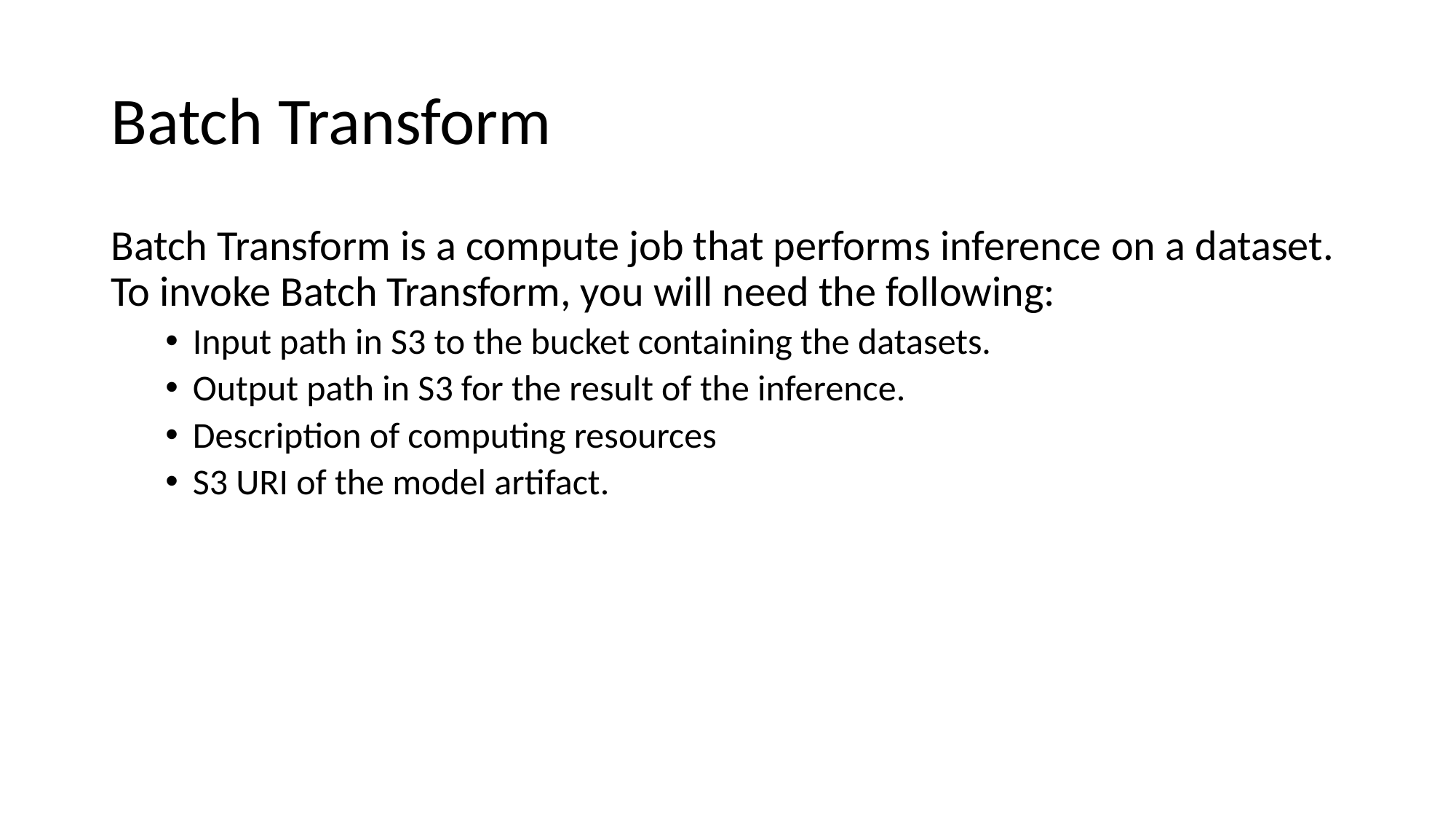

# Batch Transform
Batch Transform is a compute job that performs inference on a dataset. To invoke Batch Transform, you will need the following:
Input path in S3 to the bucket containing the datasets.
Output path in S3 for the result of the inference.
Description of computing resources
S3 URI of the model artifact.